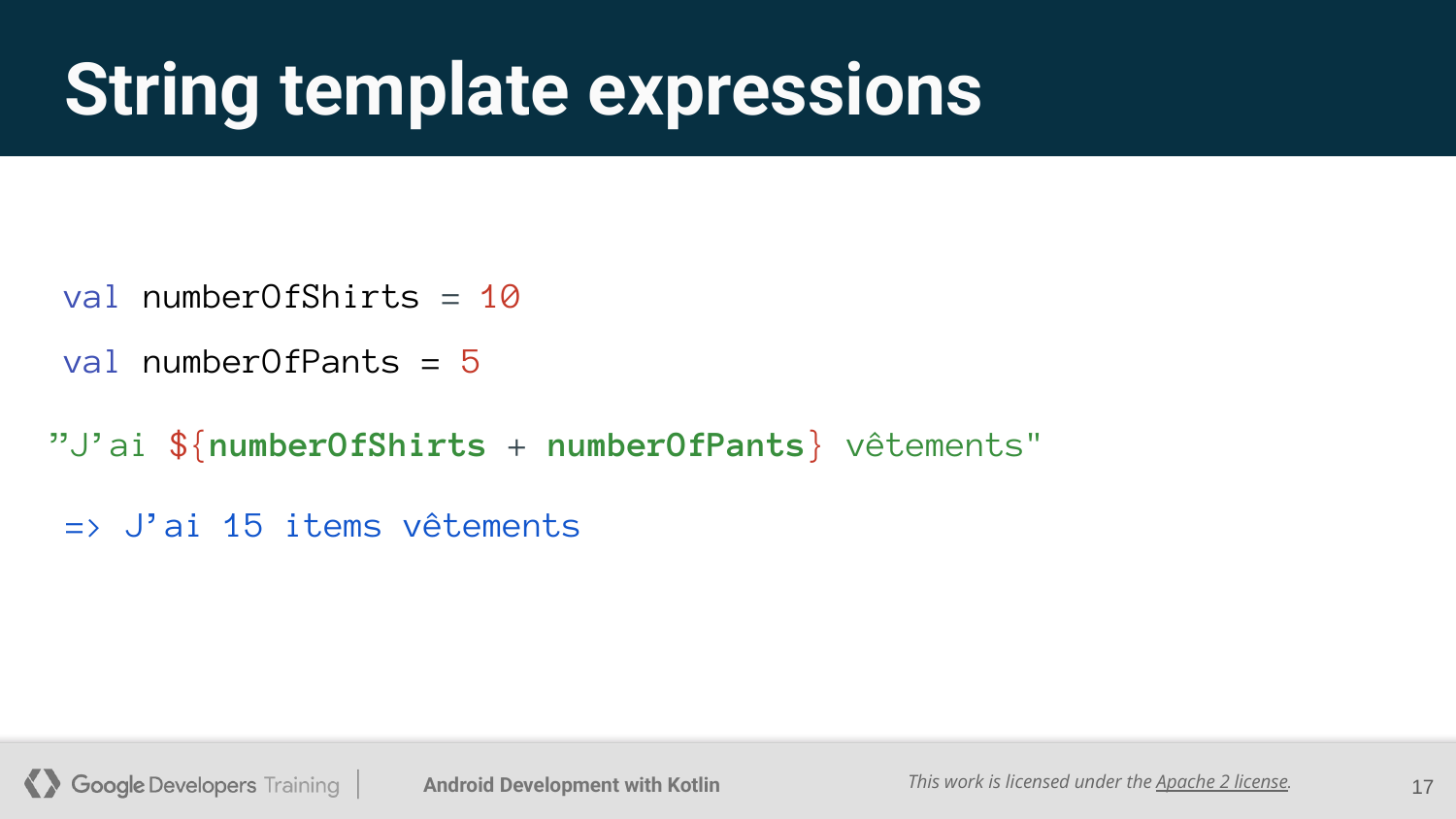

# String template expressions
val numberOfShirts = 10
val numberOfPants = 5

”J’ai ${numberOfShirts + numberOfPants} vêtements"
=> J’ai 15 items vêtements
17